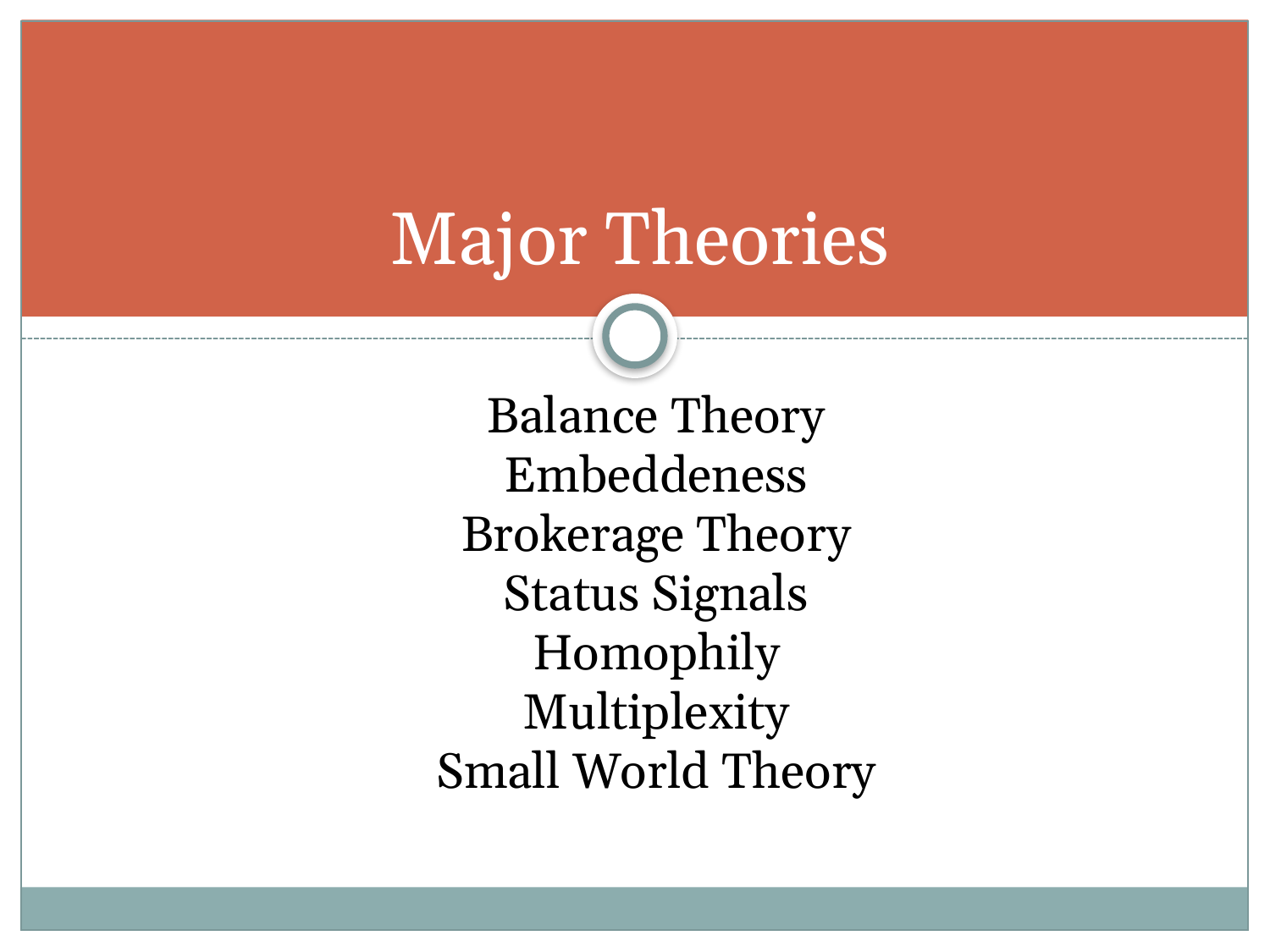

# Major Theories
Balance Theory
Embeddeness
Brokerage Theory
Status Signals
Homophily
Multiplexity
Small World Theory